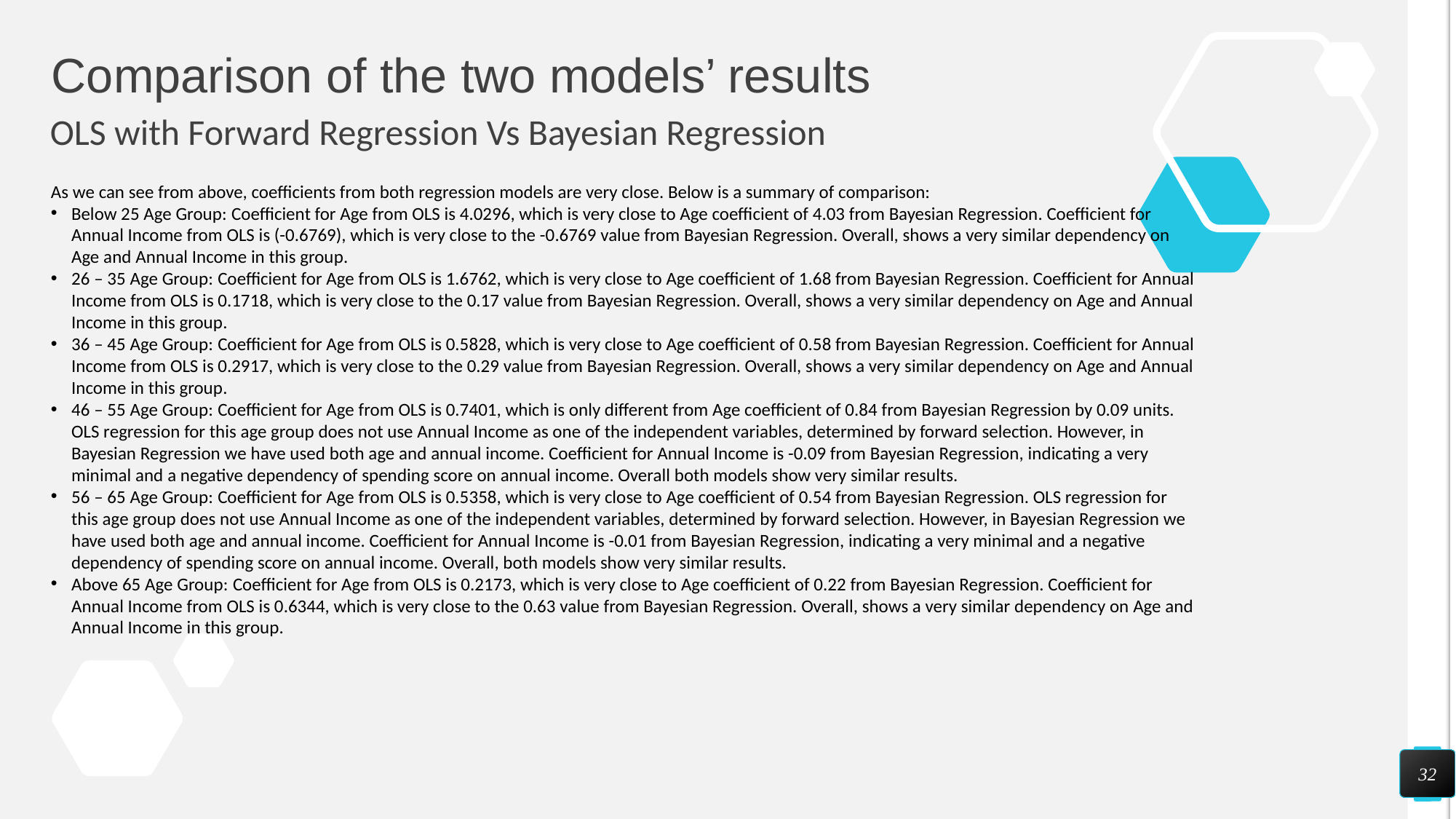

# Comparison of the two models’ results
OLS with Forward Regression Vs Bayesian Regression

As we can see from above, coefficients from both regression models are very close. Below is a summary of comparison:
Below 25 Age Group: Coefficient for Age from OLS is 4.0296, which is very close to Age coefficient of 4.03 from Bayesian Regression. Coefficient for Annual Income from OLS is (-0.6769), which is very close to the -0.6769 value from Bayesian Regression. Overall, shows a very similar dependency on Age and Annual Income in this group.
26 – 35 Age Group: Coefficient for Age from OLS is 1.6762, which is very close to Age coefficient of 1.68 from Bayesian Regression. Coefficient for Annual Income from OLS is 0.1718, which is very close to the 0.17 value from Bayesian Regression. Overall, shows a very similar dependency on Age and Annual Income in this group.
36 – 45 Age Group: Coefficient for Age from OLS is 0.5828, which is very close to Age coefficient of 0.58 from Bayesian Regression. Coefficient for Annual Income from OLS is 0.2917, which is very close to the 0.29 value from Bayesian Regression. Overall, shows a very similar dependency on Age and Annual Income in this group.
46 – 55 Age Group: Coefficient for Age from OLS is 0.7401, which is only different from Age coefficient of 0.84 from Bayesian Regression by 0.09 units. OLS regression for this age group does not use Annual Income as one of the independent variables, determined by forward selection. However, in Bayesian Regression we have used both age and annual income. Coefficient for Annual Income is -0.09 from Bayesian Regression, indicating a very minimal and a negative dependency of spending score on annual income. Overall both models show very similar results.
56 – 65 Age Group: Coefficient for Age from OLS is 0.5358, which is very close to Age coefficient of 0.54 from Bayesian Regression. OLS regression for this age group does not use Annual Income as one of the independent variables, determined by forward selection. However, in Bayesian Regression we have used both age and annual income. Coefficient for Annual Income is -0.01 from Bayesian Regression, indicating a very minimal and a negative dependency of spending score on annual income. Overall, both models show very similar results.
Above 65 Age Group: Coefficient for Age from OLS is 0.2173, which is very close to Age coefficient of 0.22 from Bayesian Regression. Coefficient for Annual Income from OLS is 0.6344, which is very close to the 0.63 value from Bayesian Regression. Overall, shows a very similar dependency on Age and Annual Income in this group.
32